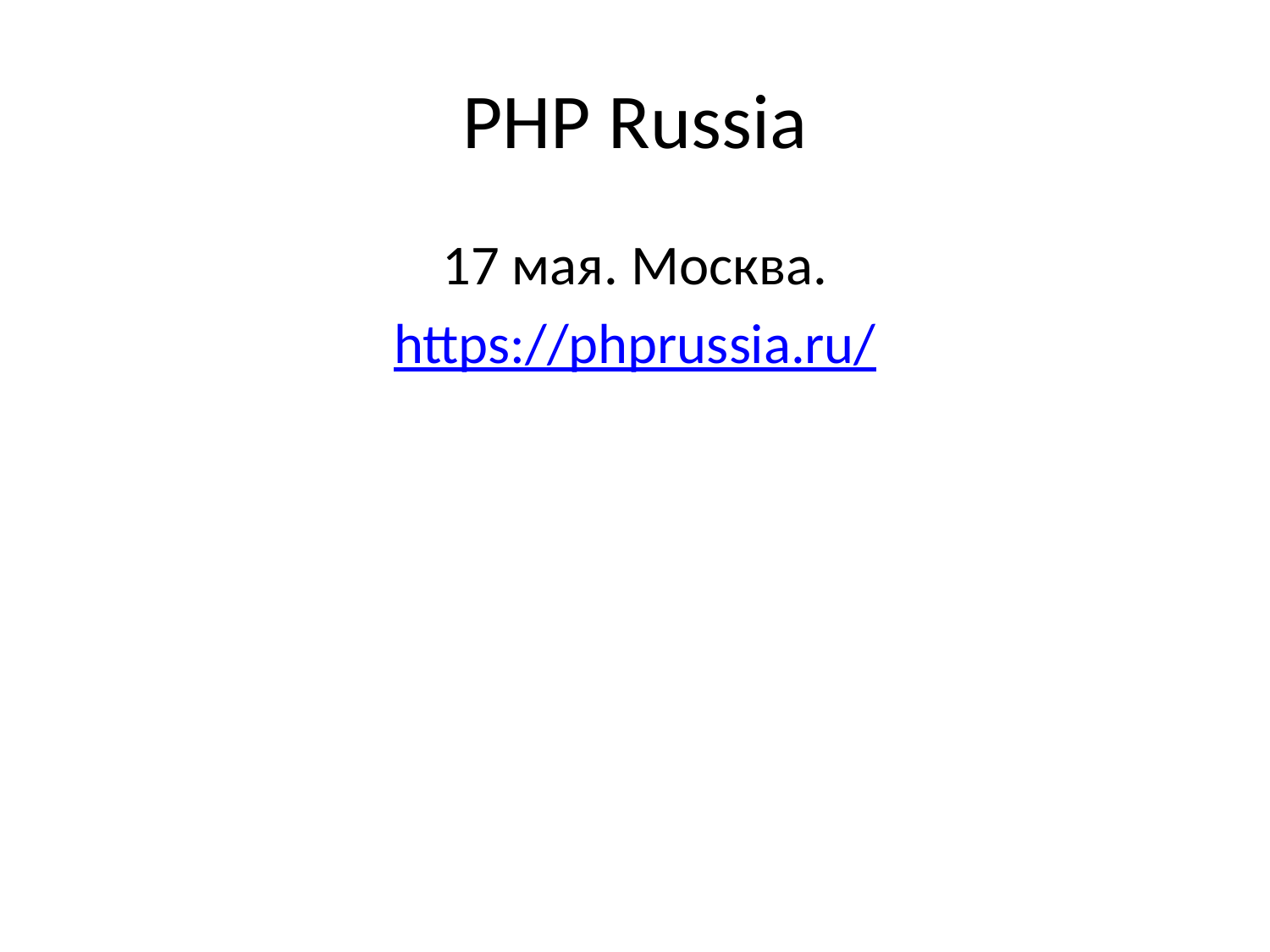

# PHP Russia
17 мая. Москва.
https://phprussia.ru/